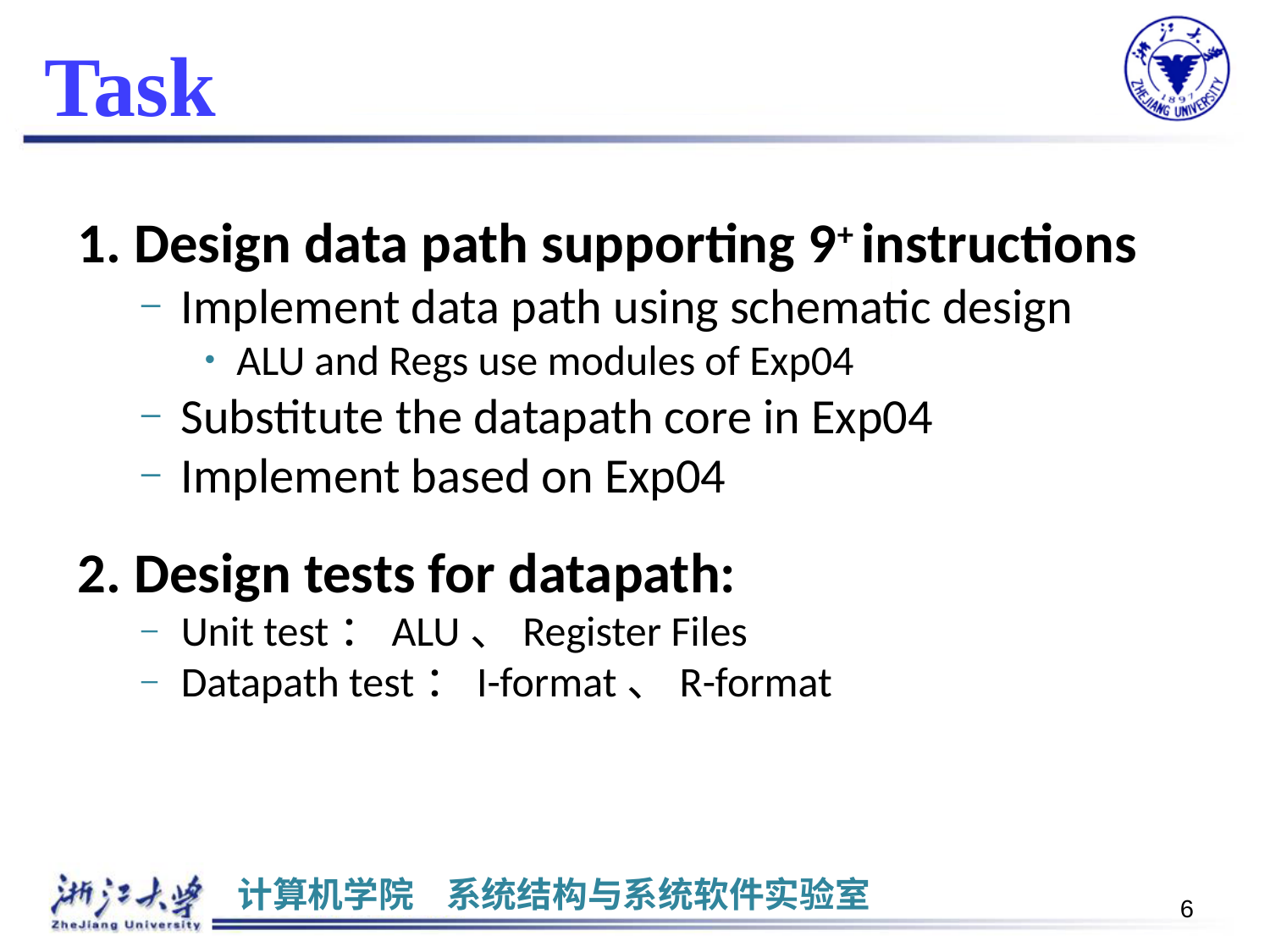

# Task
1. Design data path supporting 9+ instructions
Implement data path using schematic design
ALU and Regs use modules of Exp04
Substitute the datapath core in Exp04
Implement based on Exp04
2. Design tests for datapath:
Unit test：ALU、Register Files
Datapath test：I-format、R-format
6